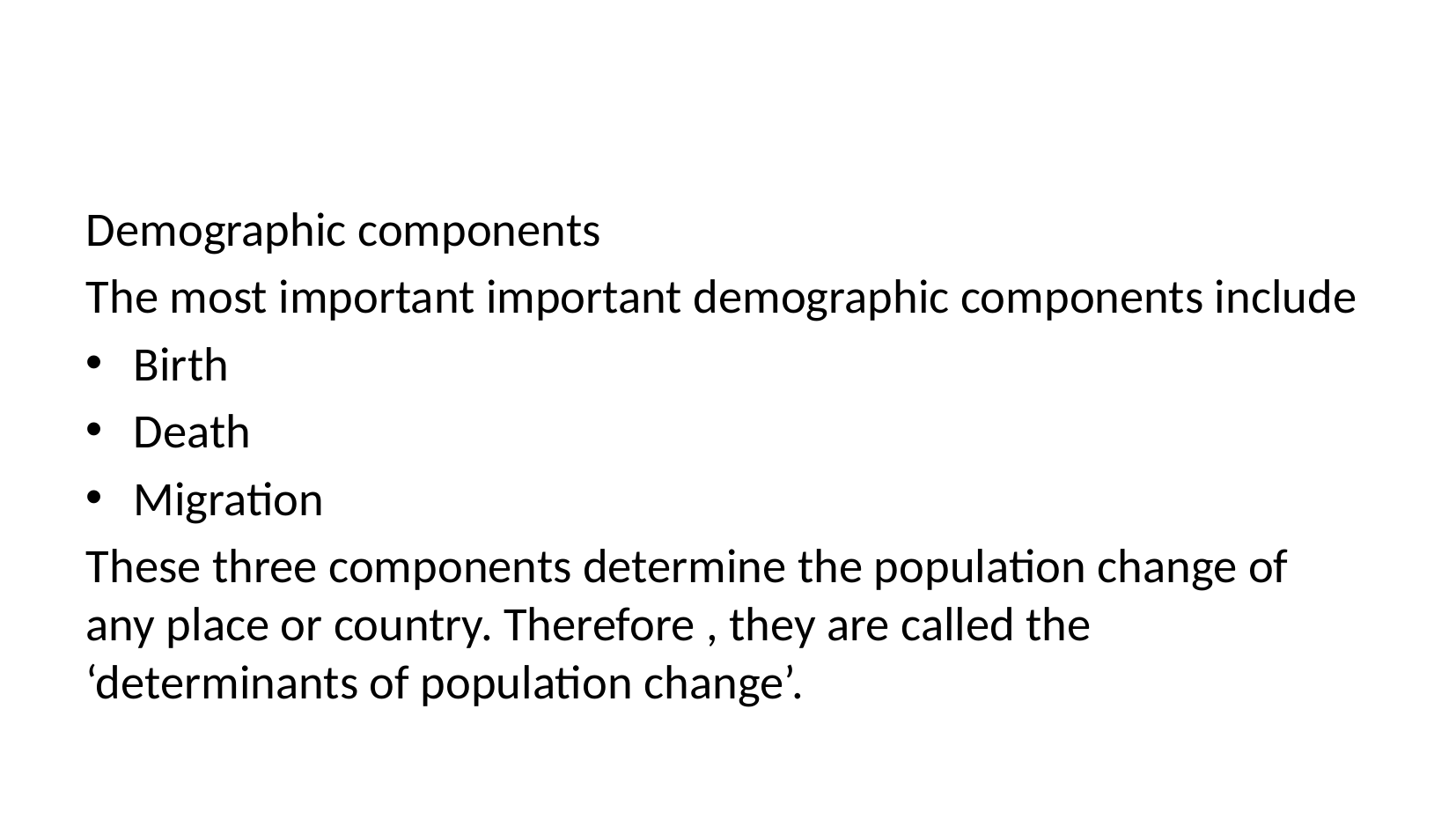

#
Demographic components
The most important important demographic components include
Birth
Death
Migration
These three components determine the population change of any place or country. Therefore , they are called the ‘determinants of population change’.